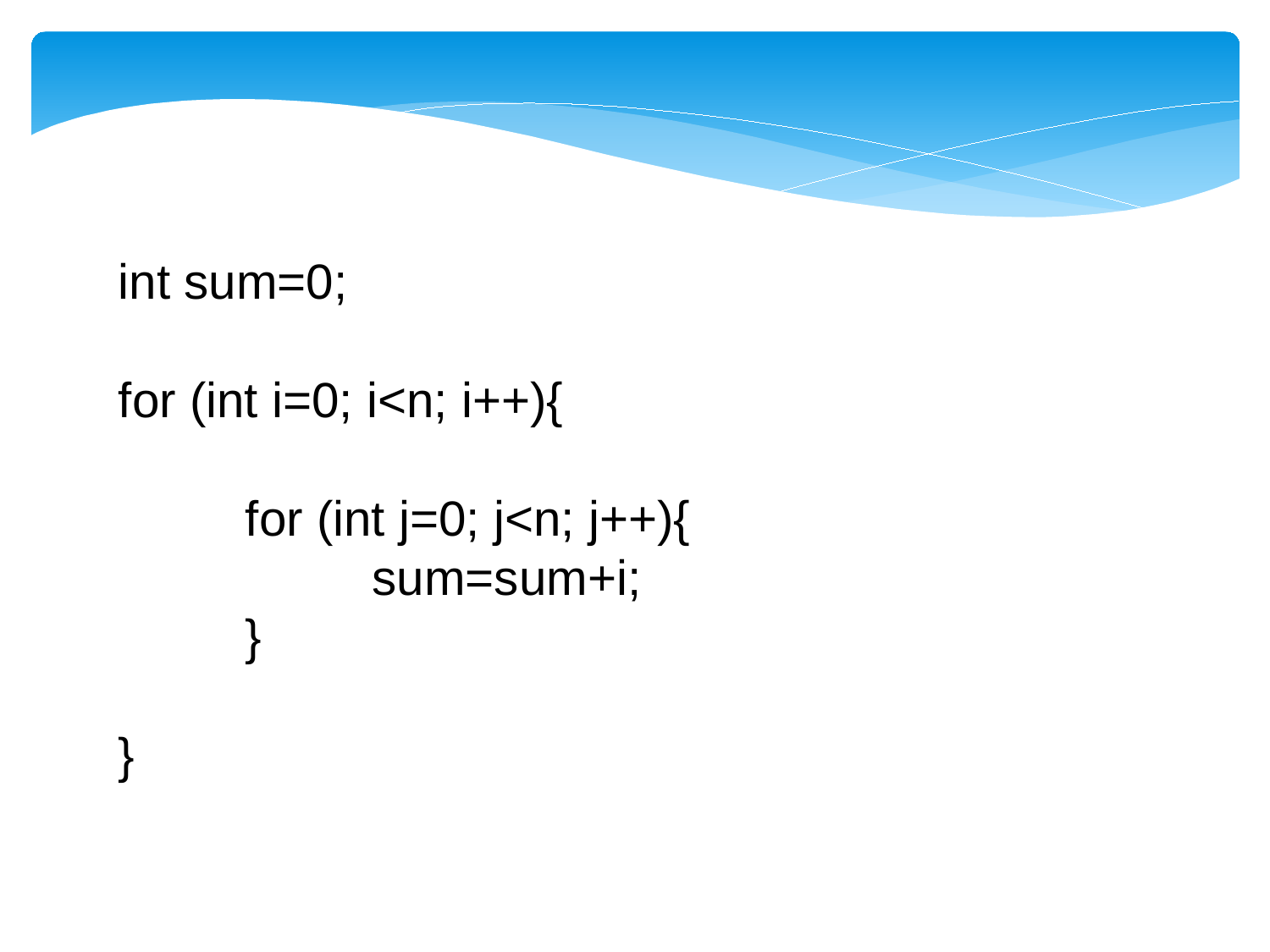

int sum=0;

for (int i=0; i<n; i++){

	for (int j=0; j<n; j++){
		sum=sum+i;
	}

}